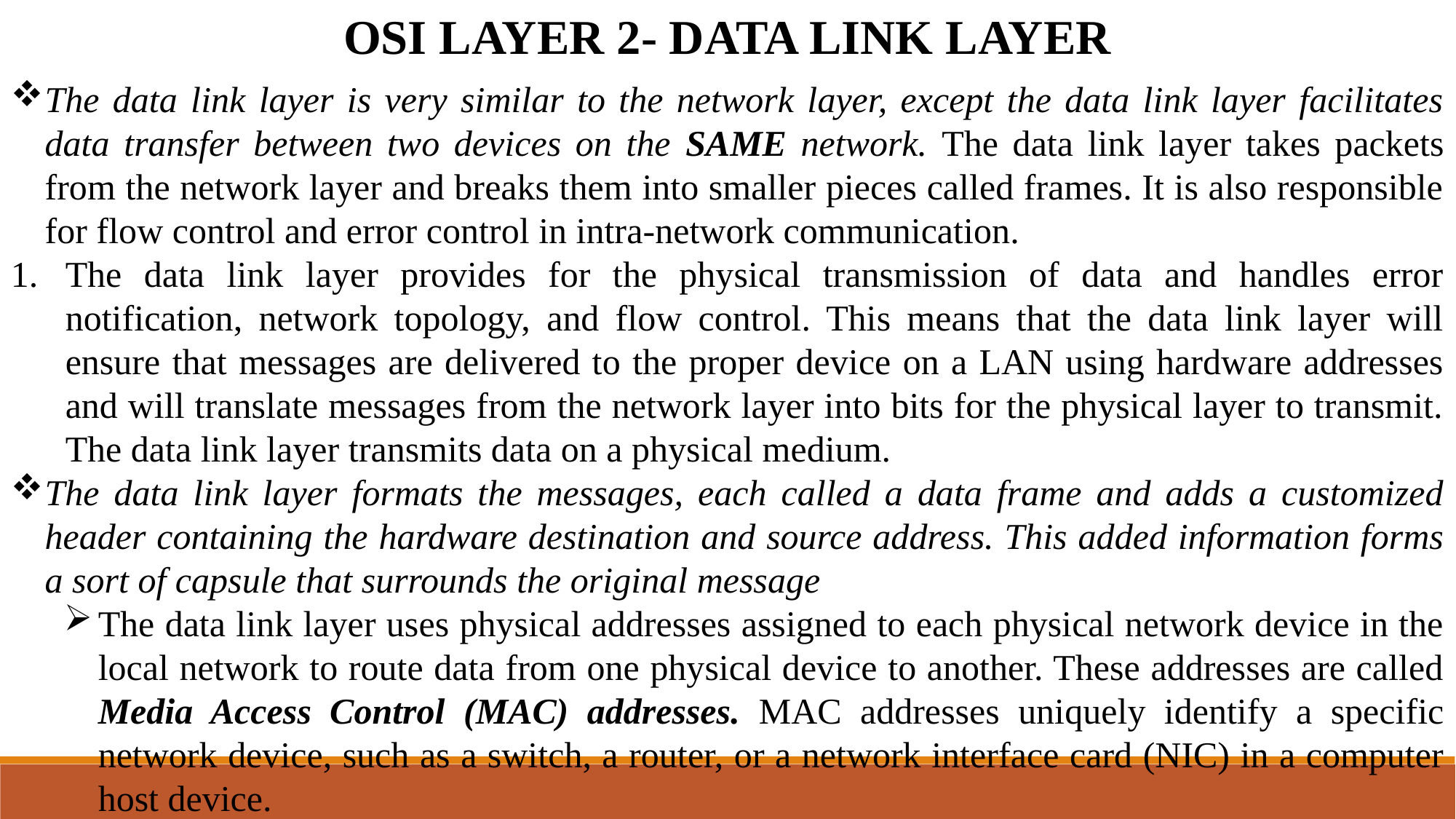

OSI LAYER 2- DATA LINK LAYER
The data link layer is very similar to the network layer, except the data link layer facilitates data transfer between two devices on the SAME network. The data link layer takes packets from the network layer and breaks them into smaller pieces called frames. It is also responsible for flow control and error control in intra-network communication.
The data link layer provides for the physical transmission of data and handles error notification, network topology, and flow control. This means that the data link layer will ensure that messages are delivered to the proper device on a LAN using hardware addresses and will translate messages from the network layer into bits for the physical layer to transmit. The data link layer transmits data on a physical medium.
The data link layer formats the messages, each called a data frame and adds a customized header containing the hardware destination and source address. This added information forms a sort of capsule that surrounds the original message
The data link layer uses physical addresses assigned to each physical network device in the local network to route data from one physical device to another. These addresses are called Media Access Control (MAC) addresses. MAC addresses uniquely identify a specific network device, such as a switch, a router, or a network interface card (NIC) in a computer host device.